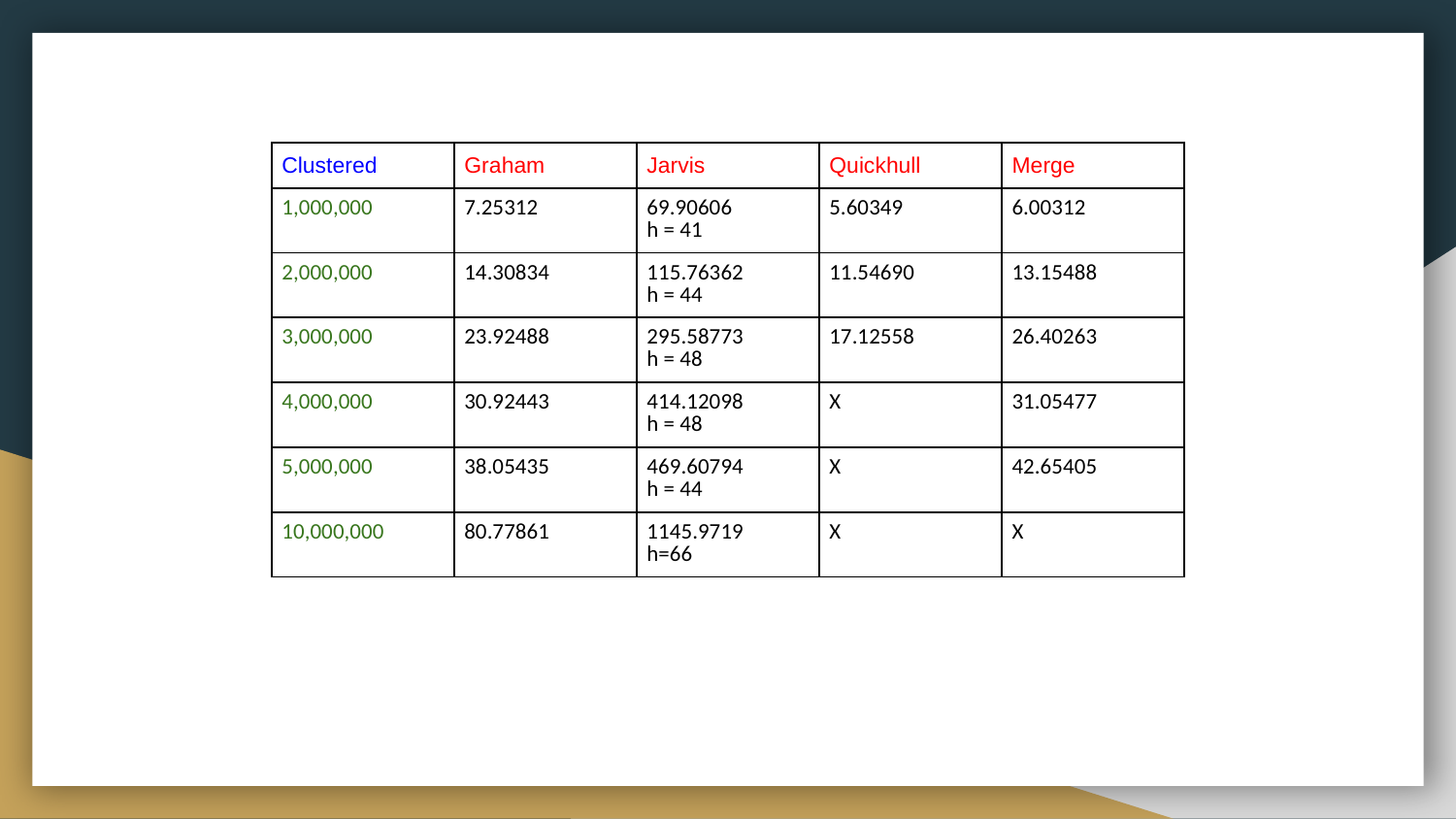

| Clustered | Graham | Jarvis | Quickhull | Merge |
| --- | --- | --- | --- | --- |
| 1,000,000 | 7.25312 | 69.90606 h = 41 | 5.60349 | 6.00312 |
| 2,000,000 | 14.30834 | 115.76362 h = 44 | 11.54690 | 13.15488 |
| 3,000,000 | 23.92488 | 295.58773 h = 48 | 17.12558 | 26.40263 |
| 4,000,000 | 30.92443 | 414.12098 h = 48 | X | 31.05477 |
| 5,000,000 | 38.05435 | 469.60794 h = 44 | X | 42.65405 |
| 10,000,000 | 80.77861 | 1145.9719 h=66 | X | X |